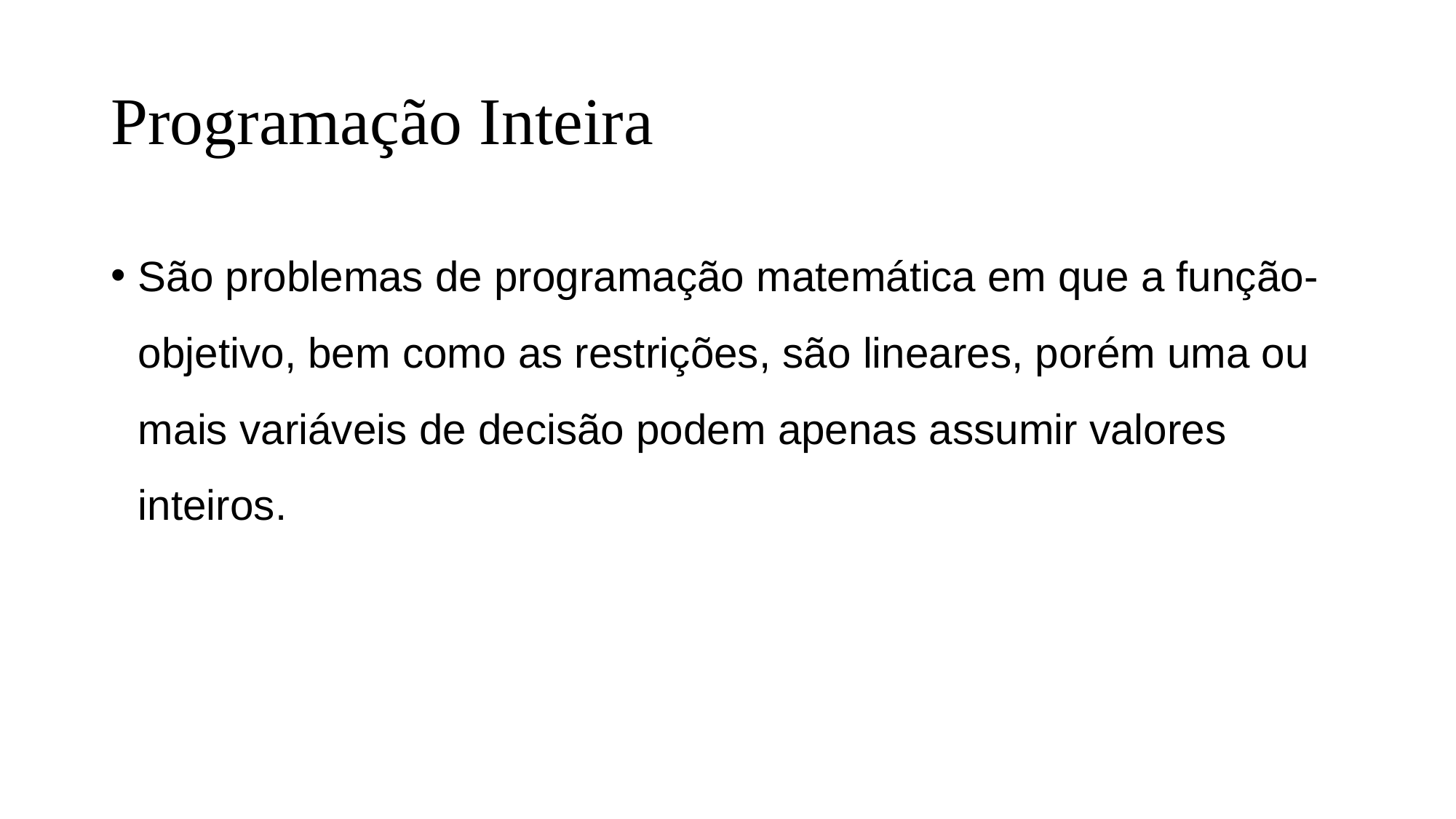

# Programação Inteira
São problemas de programação matemática em que a função-objetivo, bem como as restrições, são lineares, porém uma ou mais variáveis de decisão podem apenas assumir valores inteiros.